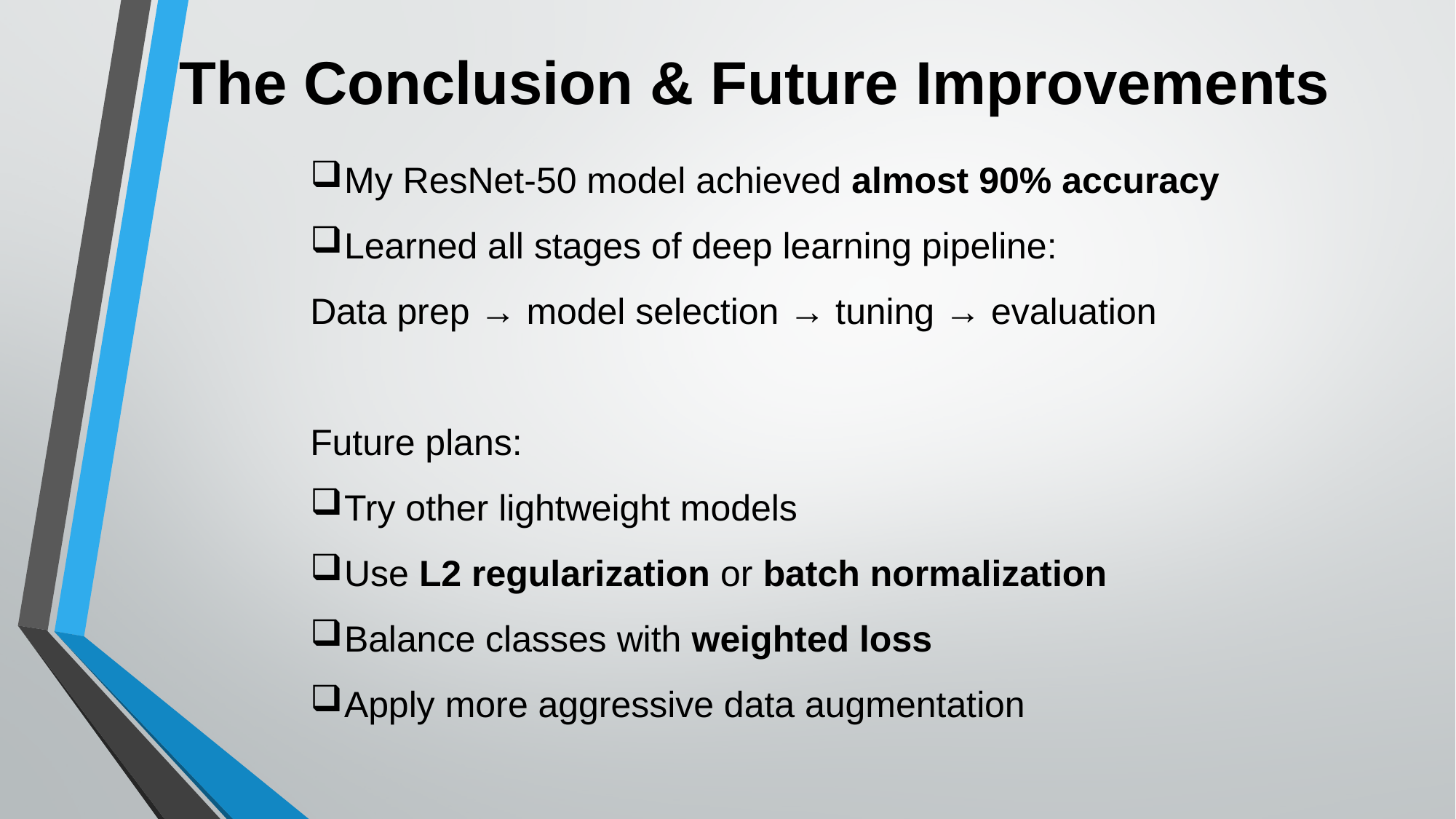

# The Conclusion & Future Improvements
My ResNet-50 model achieved almost 90% accuracy
Learned all stages of deep learning pipeline:
Data prep → model selection → tuning → evaluation

Future plans:
Try other lightweight models
Use L2 regularization or batch normalization
Balance classes with weighted loss
Apply more aggressive data augmentation